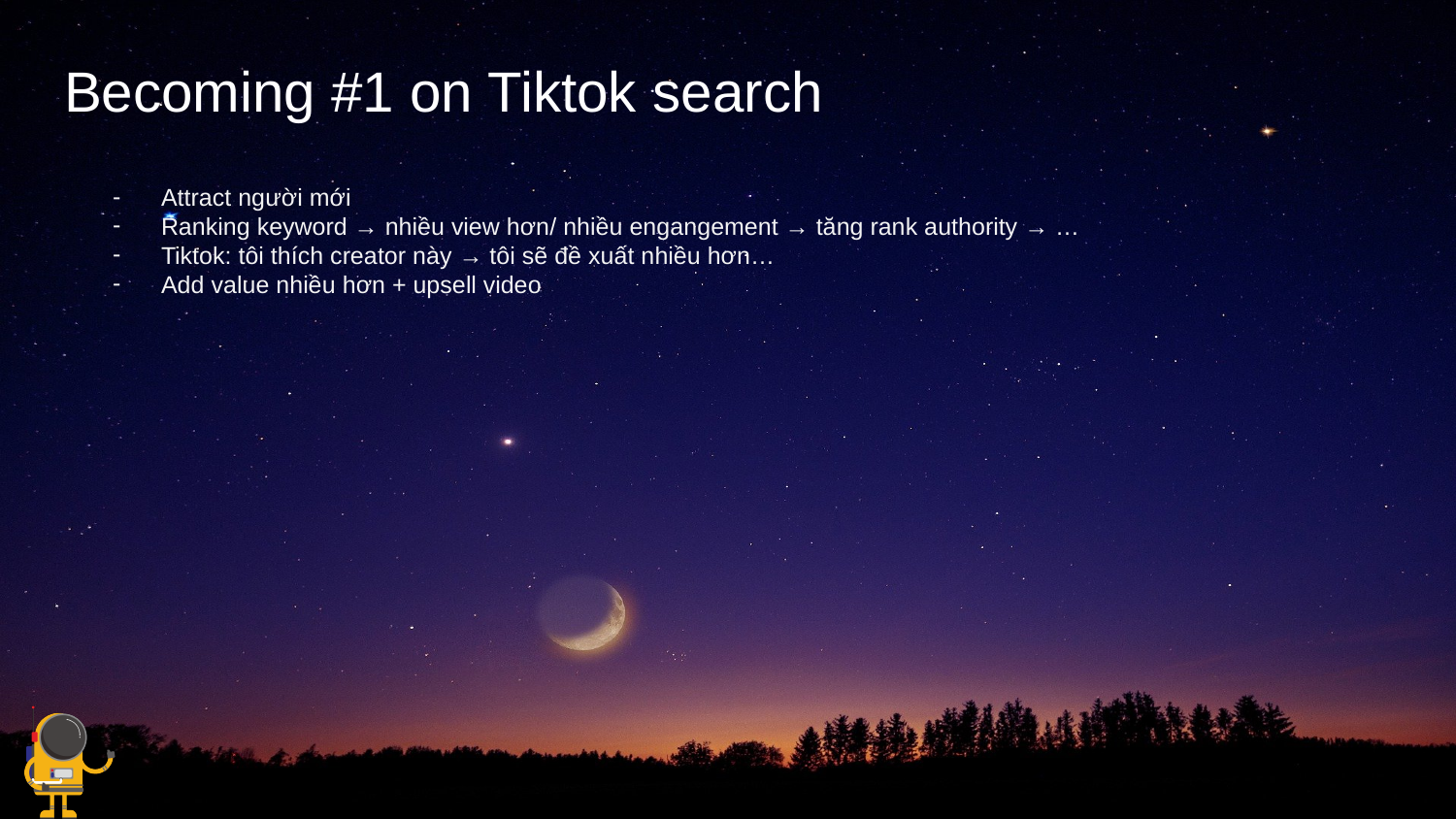

# Becoming #1 on Tiktok search
Attract người mới
Ranking keyword → nhiều view hơn/ nhiều engangement → tăng rank authority → …
Tiktok: tôi thích creator này → tôi sẽ đề xuất nhiều hơn…
Add value nhiều hơn + upsell video